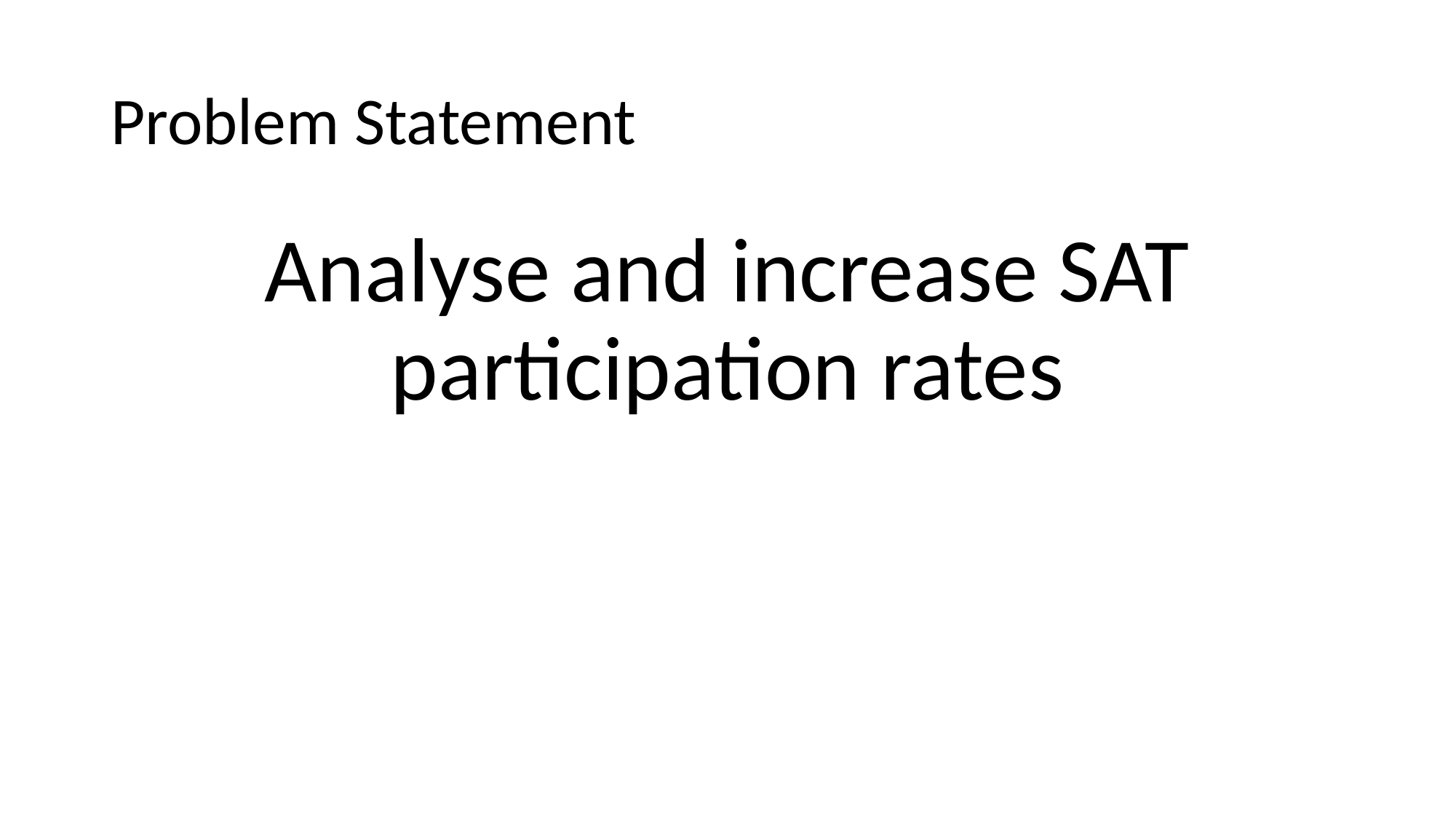

# Problem Statement
Analyse and increase SAT participation rates